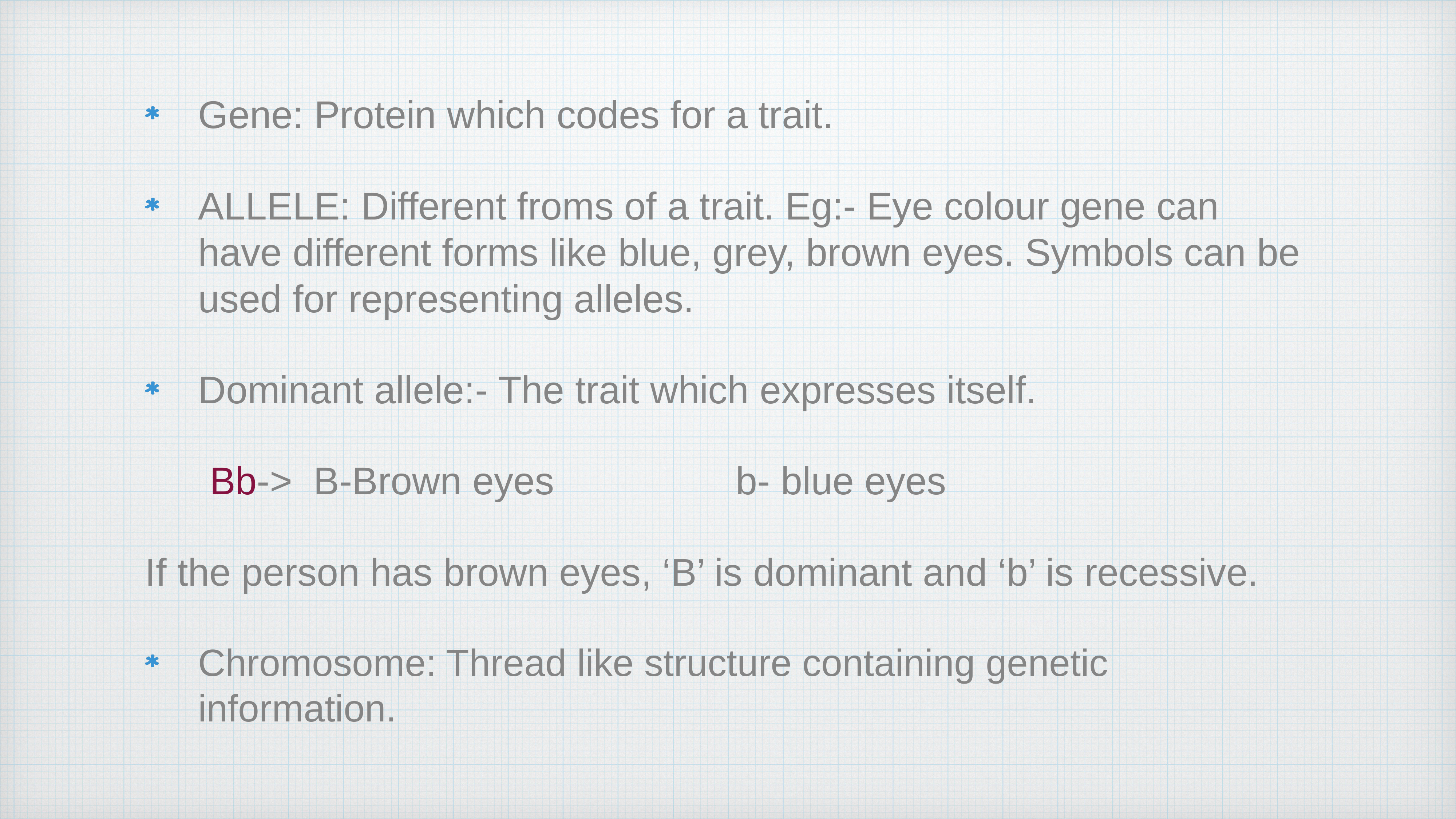

Gene: Protein which codes for a trait.
ALLELE: Different froms of a trait. Eg:- Eye colour gene can have different forms like blue, grey, brown eyes. Symbols can be used for representing alleles.
Dominant allele:- The trait which expresses itself.
      Bb->  B-Brown eyes                 b- blue eyes
If the person has brown eyes, ‘B’ is dominant and ‘b’ is recessive.
Chromosome: Thread like structure containing genetic information.